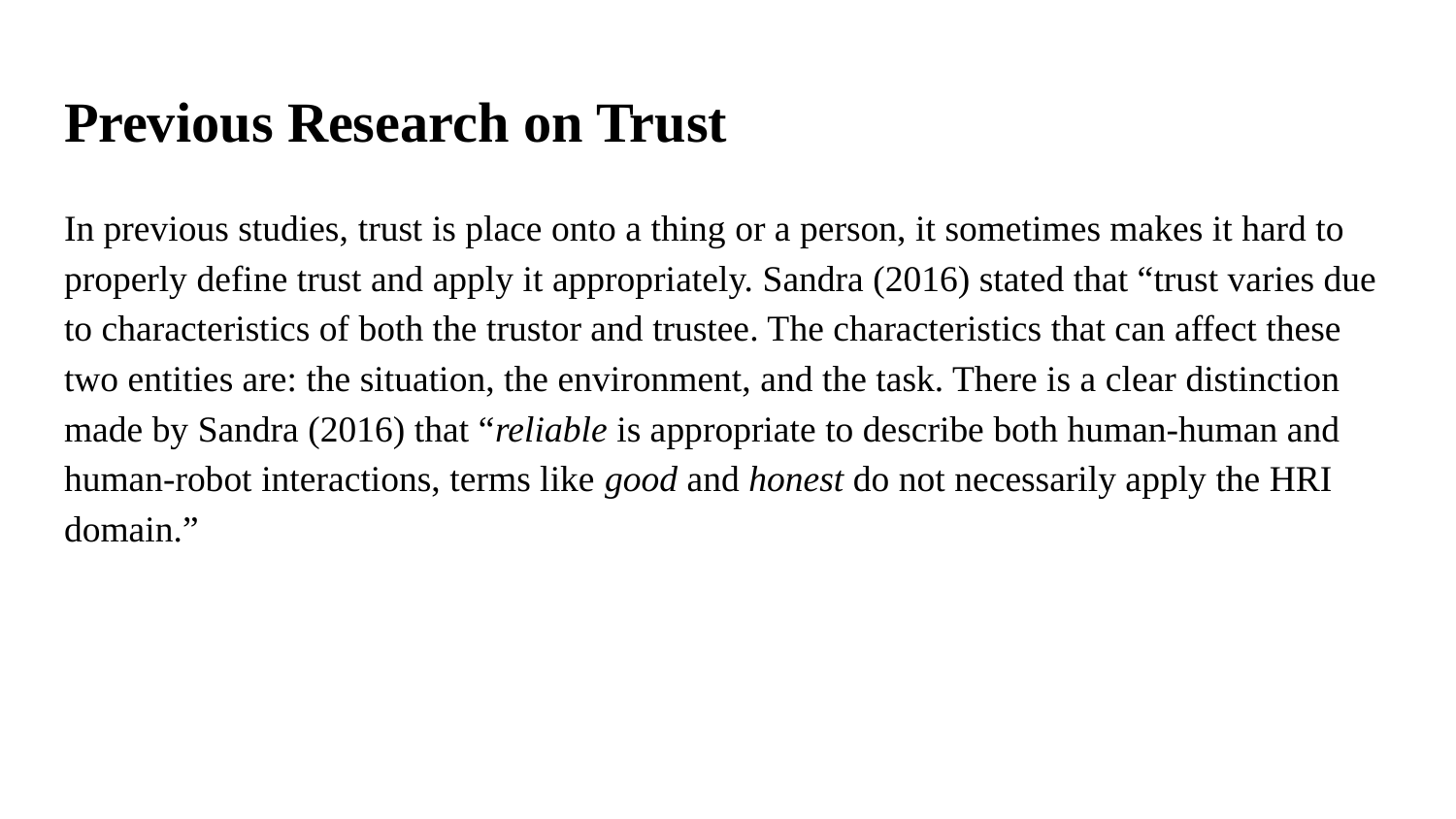

# Previous Research on Trust
In previous studies, trust is place onto a thing or a person, it sometimes makes it hard to properly define trust and apply it appropriately. Sandra (2016) stated that “trust varies due to characteristics of both the trustor and trustee. The characteristics that can affect these two entities are: the situation, the environment, and the task. There is a clear distinction made by Sandra (2016) that “reliable is appropriate to describe both human-human and human-robot interactions, terms like good and honest do not necessarily apply the HRI domain.”